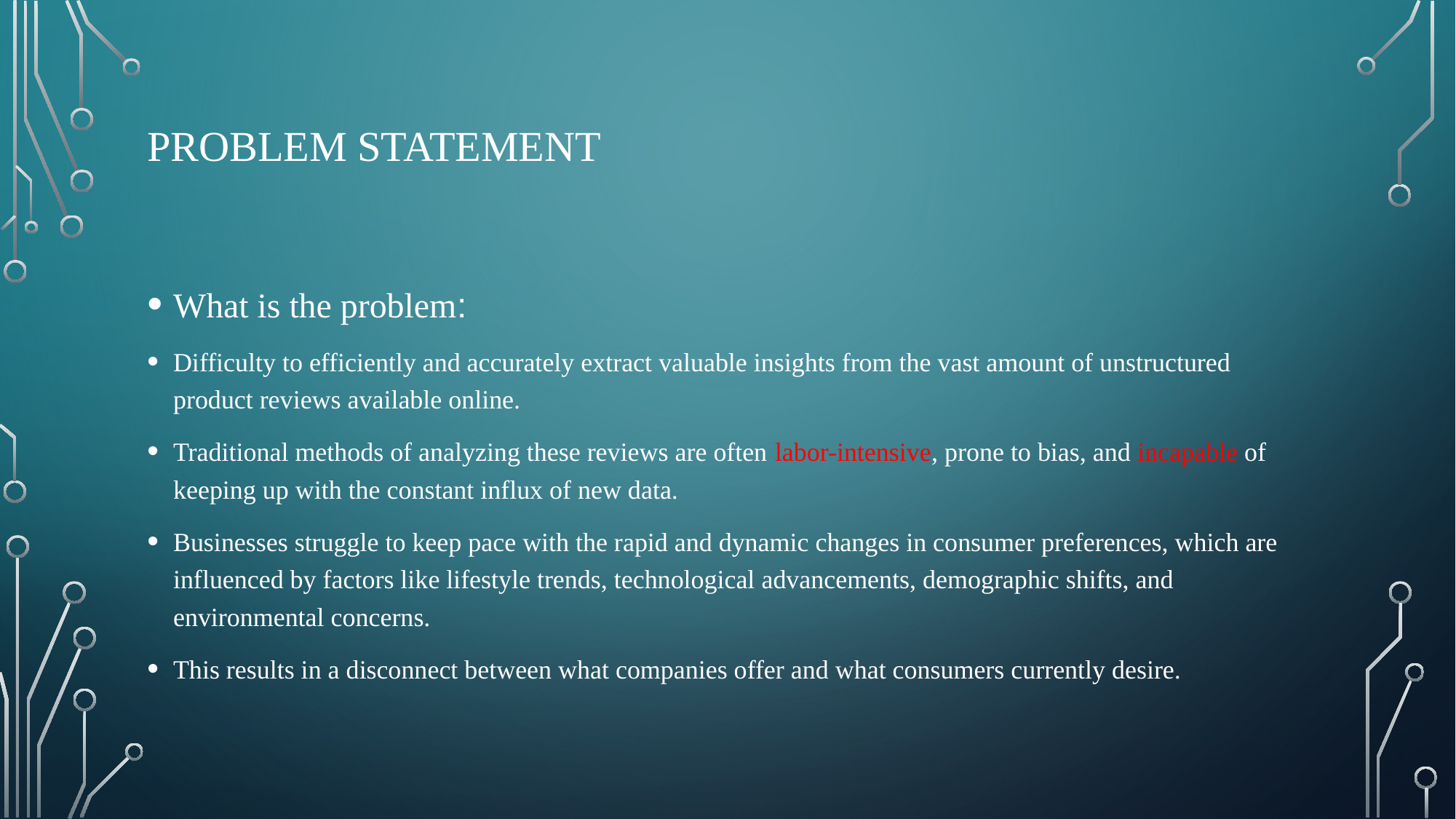

# Problem statement
What is the problem:
Difficulty to efficiently and accurately extract valuable insights from the vast amount of unstructured product reviews available online.
Traditional methods of analyzing these reviews are often labor-intensive, prone to bias, and incapable of keeping up with the constant influx of new data.
Businesses struggle to keep pace with the rapid and dynamic changes in consumer preferences, which are influenced by factors like lifestyle trends, technological advancements, demographic shifts, and environmental concerns.
This results in a disconnect between what companies offer and what consumers currently desire.